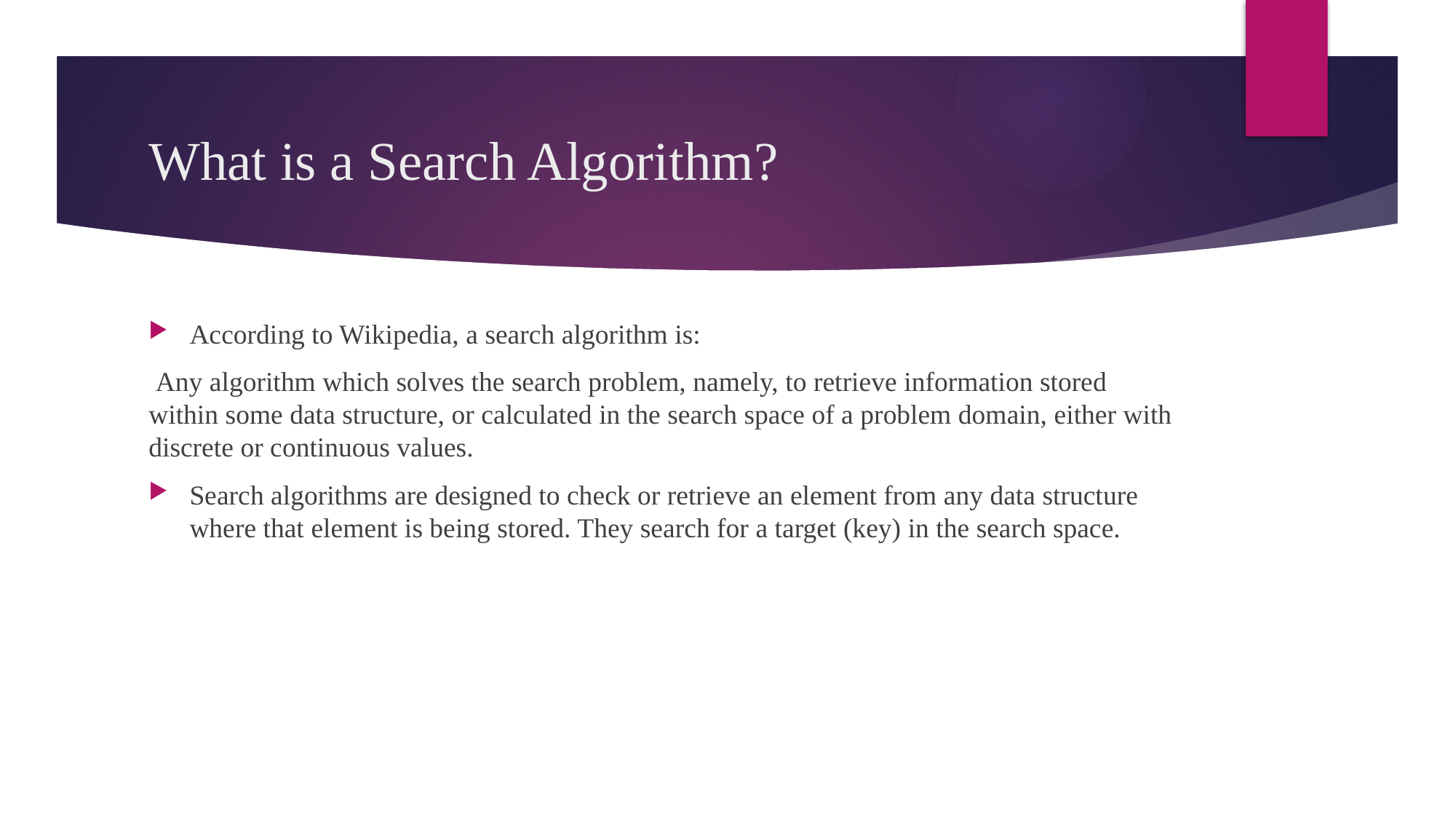

# What is a Search Algorithm?
According to Wikipedia, a search algorithm is:
 Any algorithm which solves the search problem, namely, to retrieve information stored within some data structure, or calculated in the search space of a problem domain, either with discrete or continuous values.
Search algorithms are designed to check or retrieve an element from any data structure where that element is being stored. They search for a target (key) in the search space.